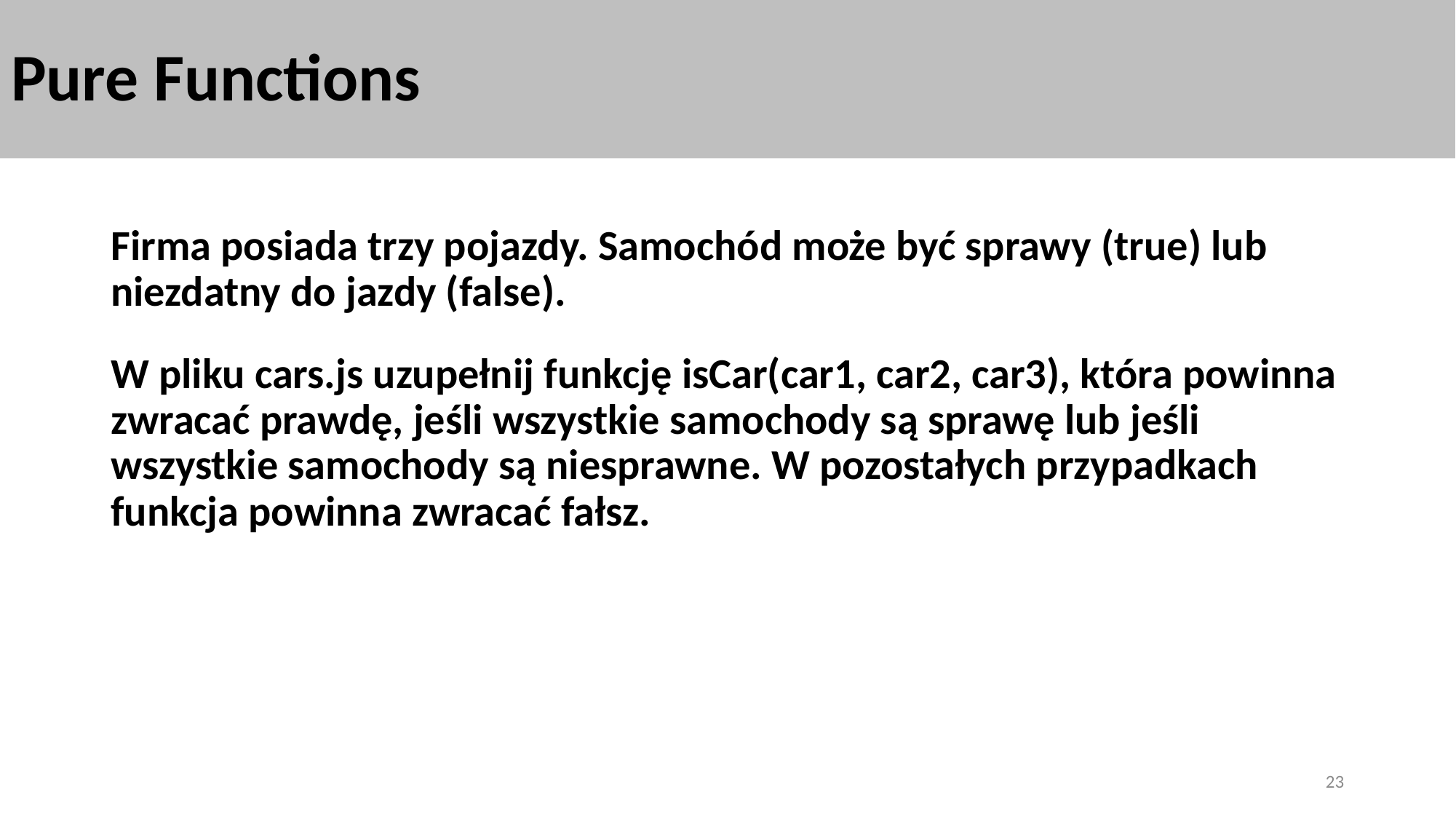

# Pure Functions
Firma posiada trzy pojazdy. Samochód może być sprawy (true) lub niezdatny do jazdy (false).
W pliku cars.js uzupełnij funkcję isCar(car1, car2, car3), która powinna zwracać prawdę, jeśli wszystkie samochody są sprawę lub jeśli wszystkie samochody są niesprawne. W pozostałych przypadkach funkcja powinna zwracać fałsz.
23